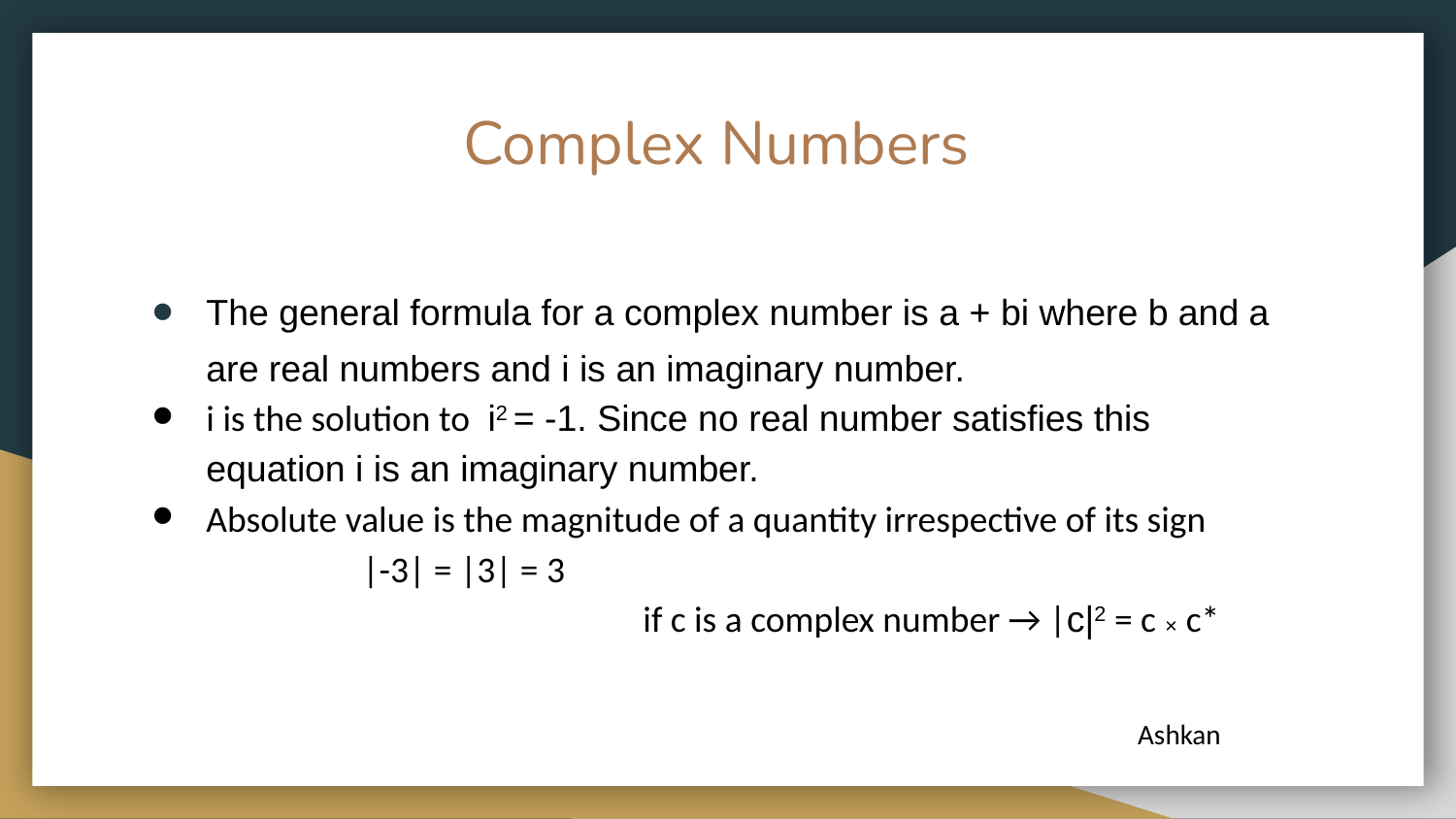

# Complex Numbers
The general formula for a complex number is a + bi where b and a  are real numbers and i is an imaginary number.
i is the solution to  i2 = -1. Since no real number satisfies this equation i is an imaginary number.
Absolute value is the magnitude of a quantity irrespective of its sign                               |-3| = |3| = 3                                                                           				if c is a complex number → |c|2 = c ✕ c*

Ashkan